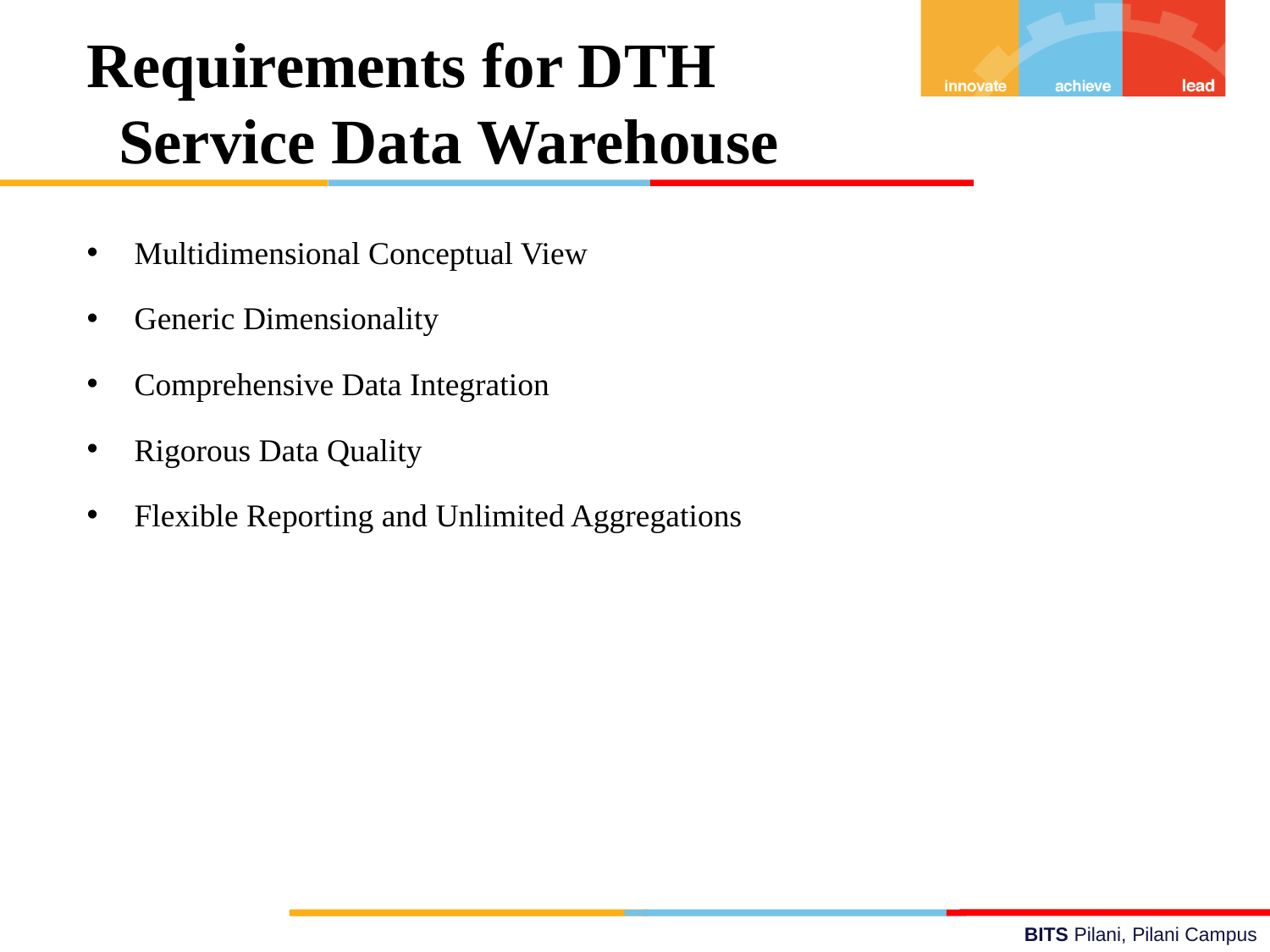

Requirements for DTH Service Data Warehouse
Multidimensional Conceptual View
Generic Dimensionality
Comprehensive Data Integration
Rigorous Data Quality
Flexible Reporting and Unlimited Aggregations